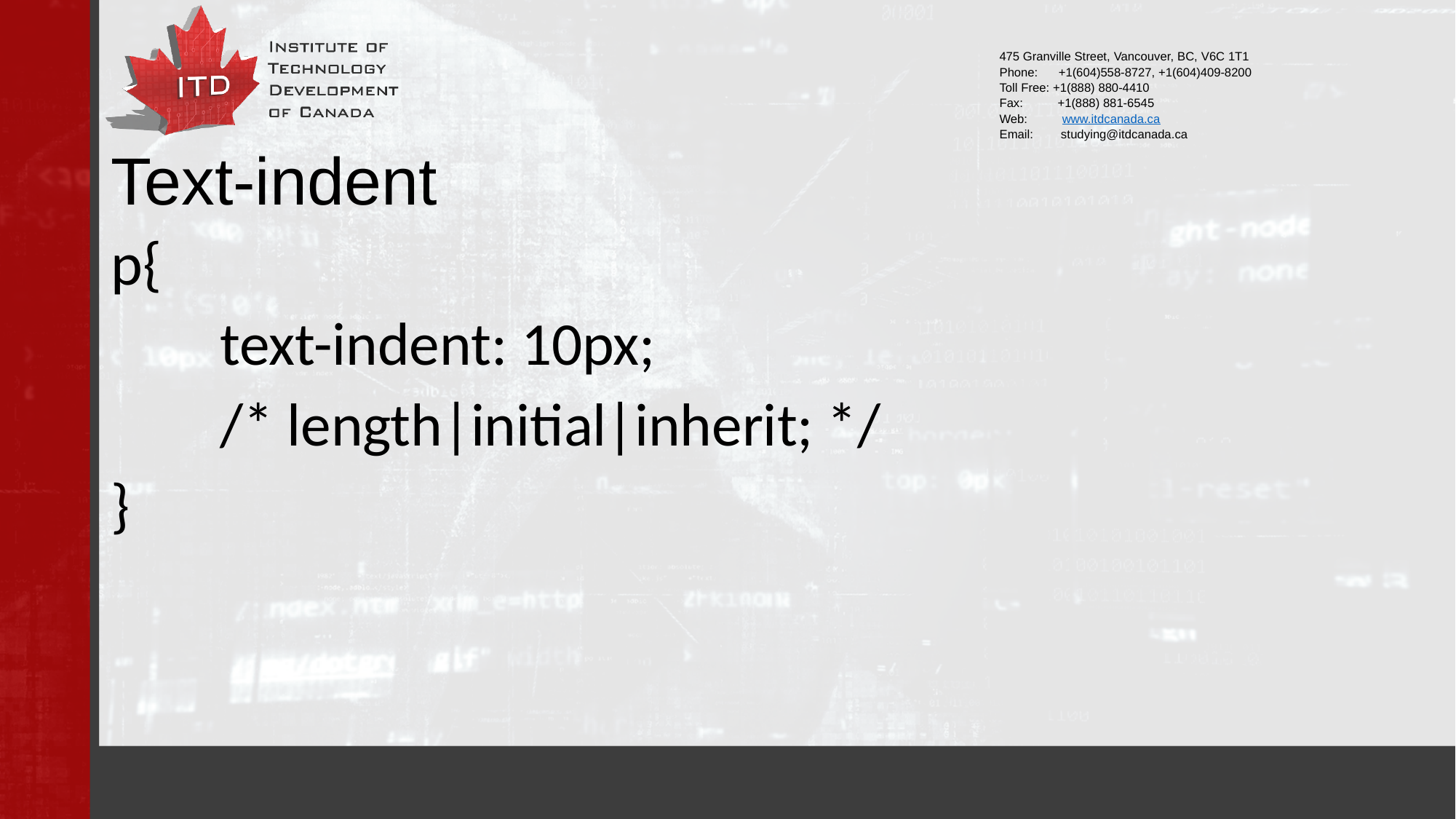

# Text-indent
p{
	text-indent: 10px;
	/* length|initial|inherit; */
}